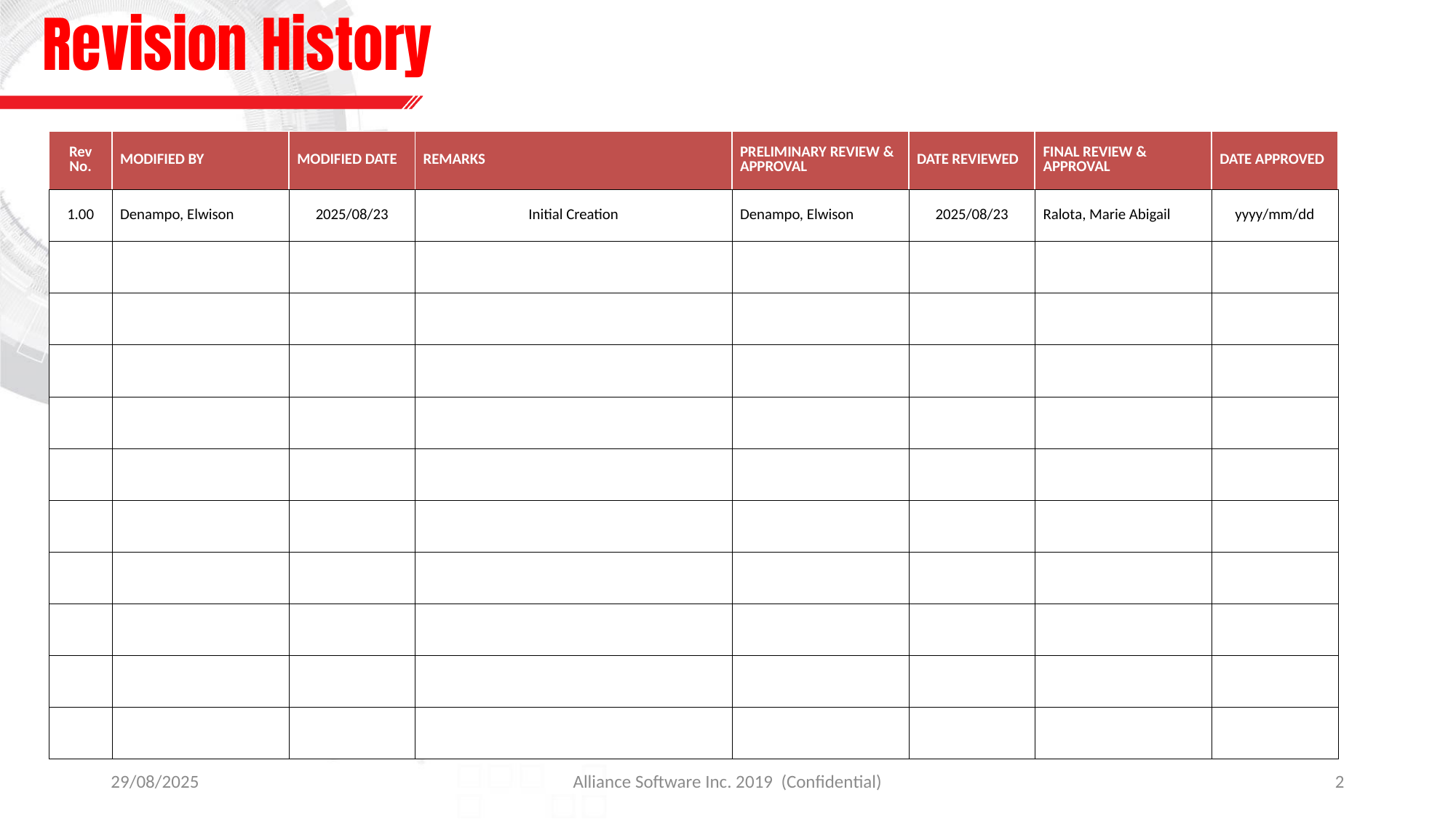

Revision History
| Rev No. | MODIFIED BY | MODIFIED DATE | REMARKS | PRELIMINARY REVIEW & APPROVAL | DATE REVIEWED | FINAL REVIEW & APPROVAL | DATE APPROVED |
| --- | --- | --- | --- | --- | --- | --- | --- |
| 1.00 | Denampo, Elwison | 2025/08/23 | Initial Creation | Denampo, Elwison | 2025/08/23 | Ralota, Marie Abigail | yyyy/mm/dd |
|  |  |  |  |  |  |  |  |
|  |  |  |  |  |  |  |  |
|  |  |  |  |  |  |  |  |
|  |  |  |  |  |  |  |  |
|  |  |  |  |  |  |  |  |
|  |  |  |  |  |  |  |  |
|  |  |  |  |  |  |  |  |
|  |  |  |  |  |  |  |  |
|  |  |  |  |  |  |  |  |
|  |  |  |  |  |  |  |  |
29/08/2025
Alliance Software Inc. 2019  (Confidential)
2